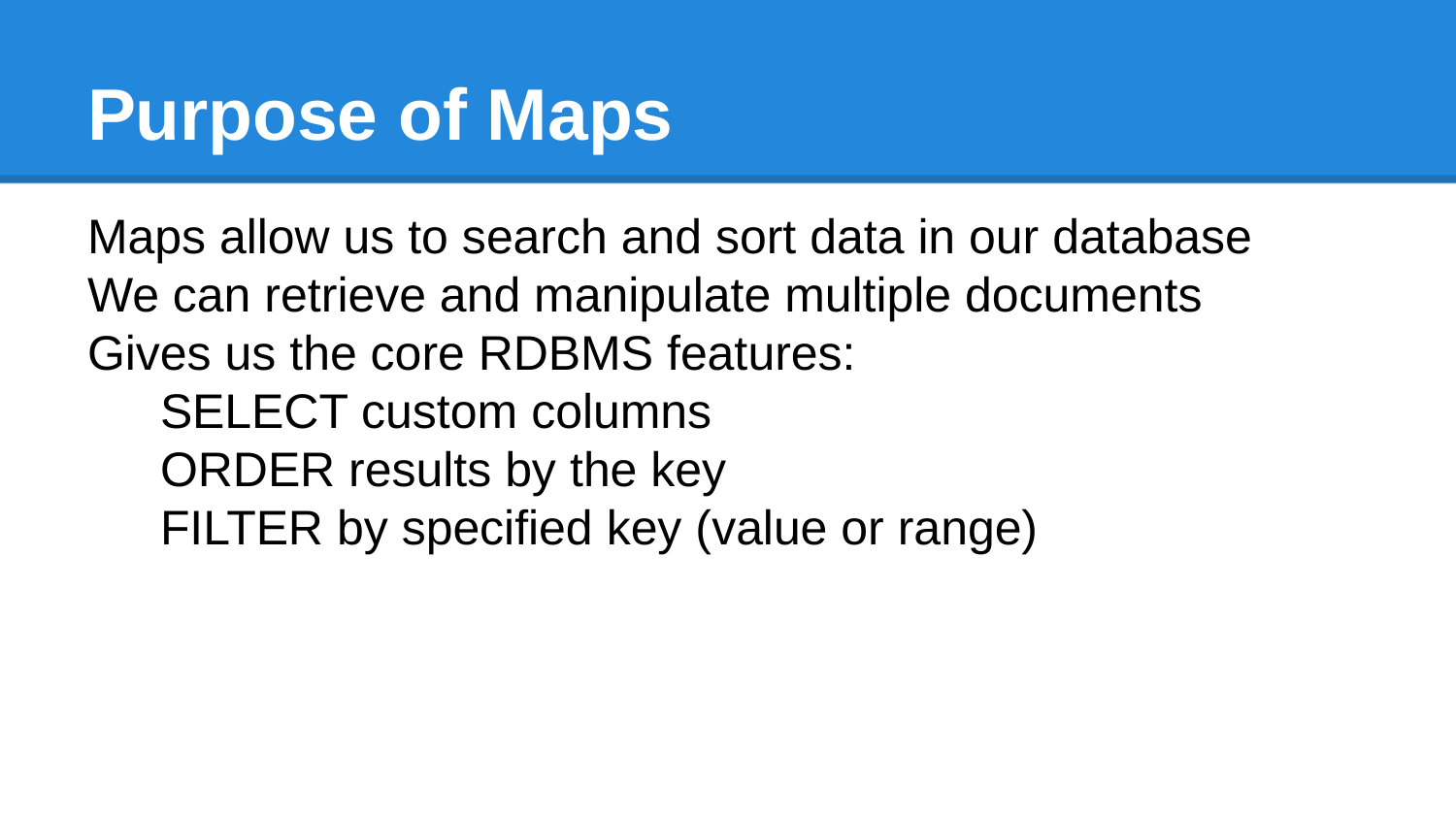

# Purpose of Maps
Maps allow us to search and sort data in our database
We can retrieve and manipulate multiple documents
Gives us the core RDBMS features:
SELECT custom columns
ORDER results by the key
FILTER by specified key (value or range)